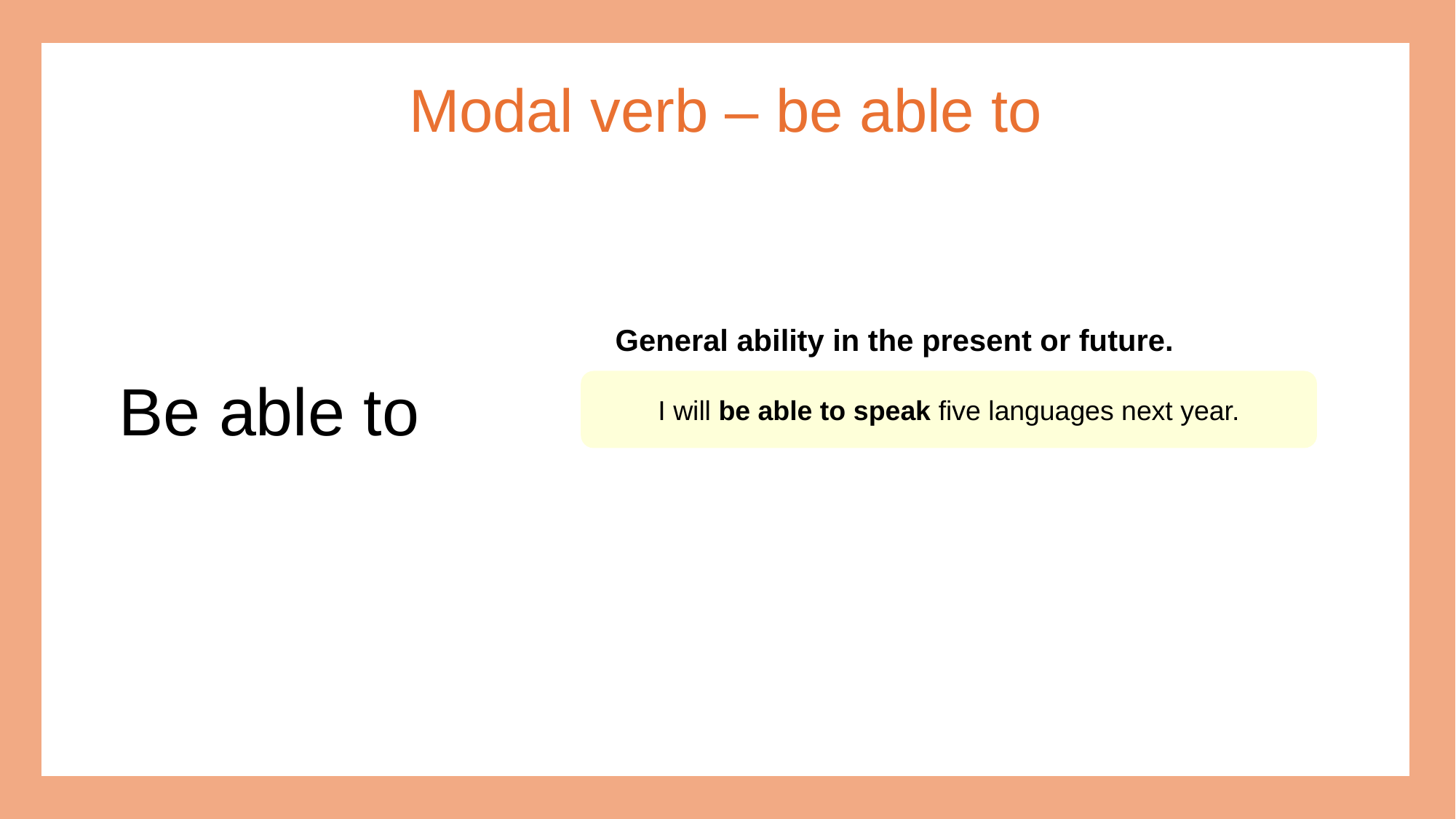

Modal verb – be able to
General ability in the present or future.
Be able to
I will be able to speak five languages next year.